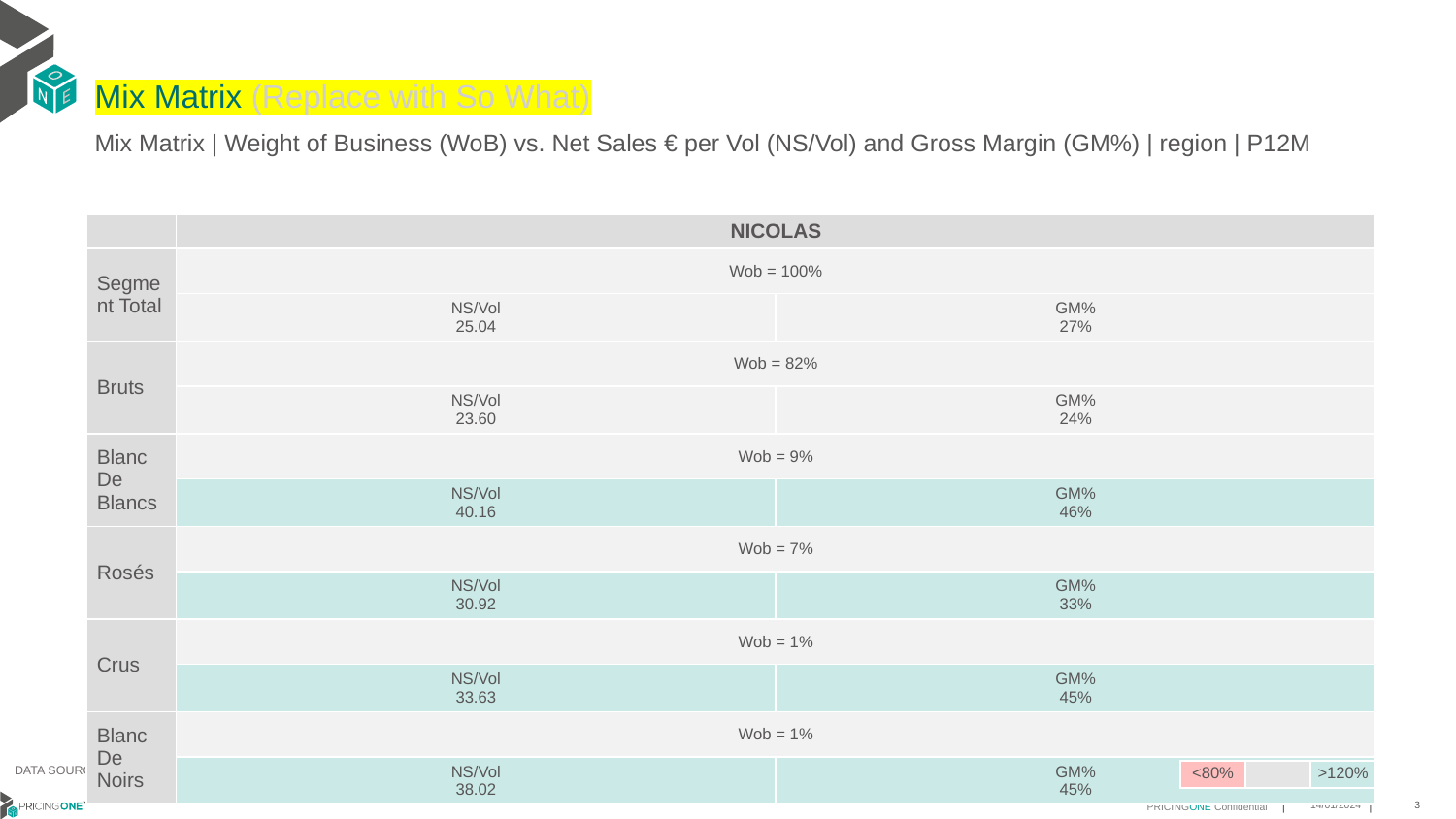

# Mix Matrix (Replace with So What)
Mix Matrix | Weight of Business (WoB) vs. Net Sales € per Vol (NS/Vol) and Gross Margin (GM%) | region | P12M
|  | NICOLAS |  |
| --- | --- | --- |
| Segment Total | Wob = 100% |  |
|  | NS/Vol 25.04 | GM% 27% |
| Bruts | Wob = 82% |  |
|  | NS/Vol 23.60 | GM% 24% |
| Blanc De Blancs | Wob = 9% |  |
|  | NS/Vol 40.16 | GM% 46% |
| Rosés | Wob = 7% |  |
|  | NS/Vol 30.92 | GM% 33% |
| Crus | Wob = 1% |  |
|  | NS/Vol 33.63 | GM% 45% |
| Blanc De Noirs | Wob = 1% |  |
|  | NS/Vol 38.02 | GM% 45% |
DATA SOURCE: Client P&L
| <80% |  | >120% |
| --- | --- | --- |

14/01/2024
3